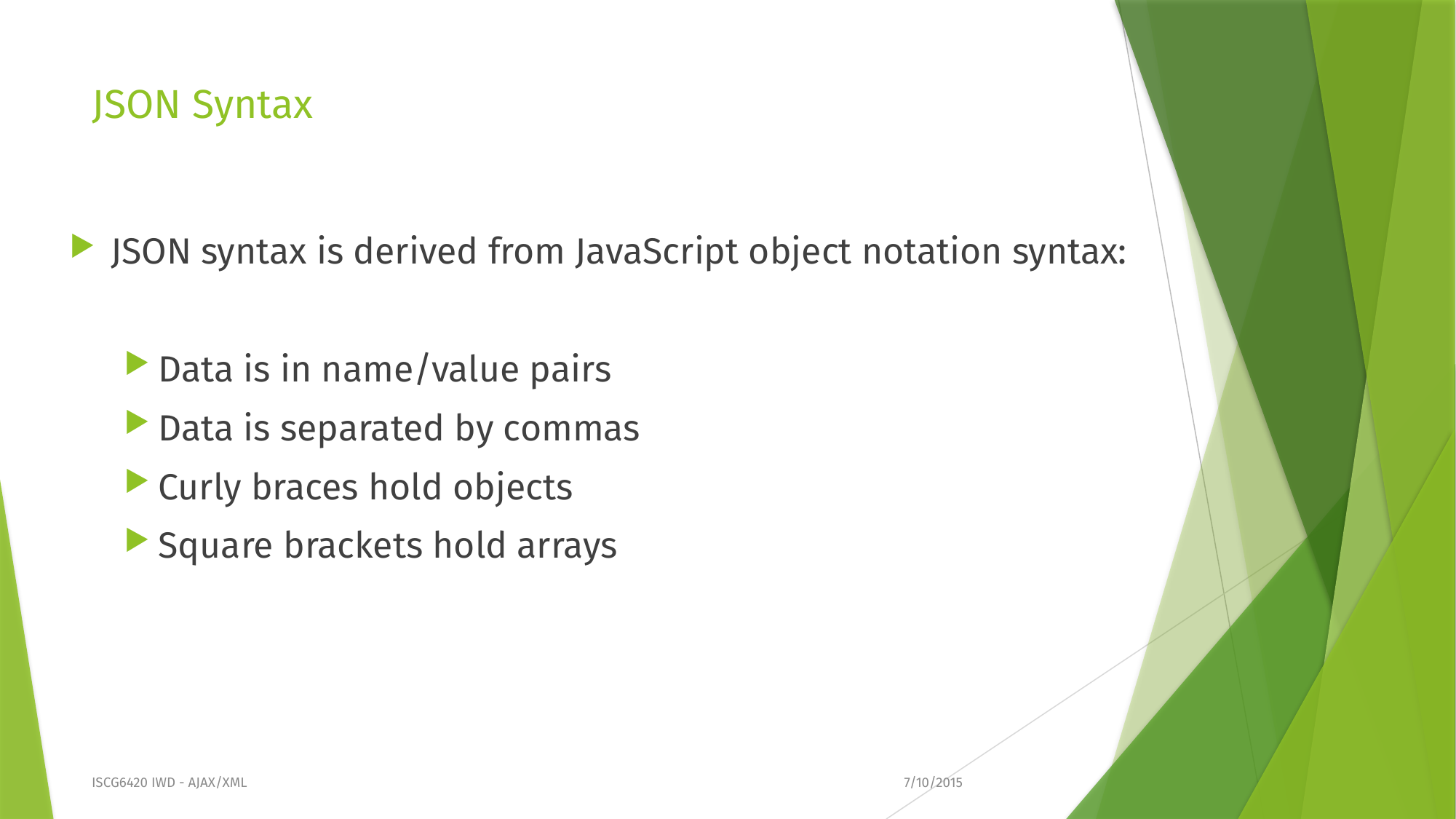

# JSON Syntax
JSON syntax is derived from JavaScript object notation syntax:

Data is in name/value pairs
Data is separated by commas
Curly braces hold objects
Square brackets hold arrays
7/10/2015
ISCG6420 IWD - AJAX/XML